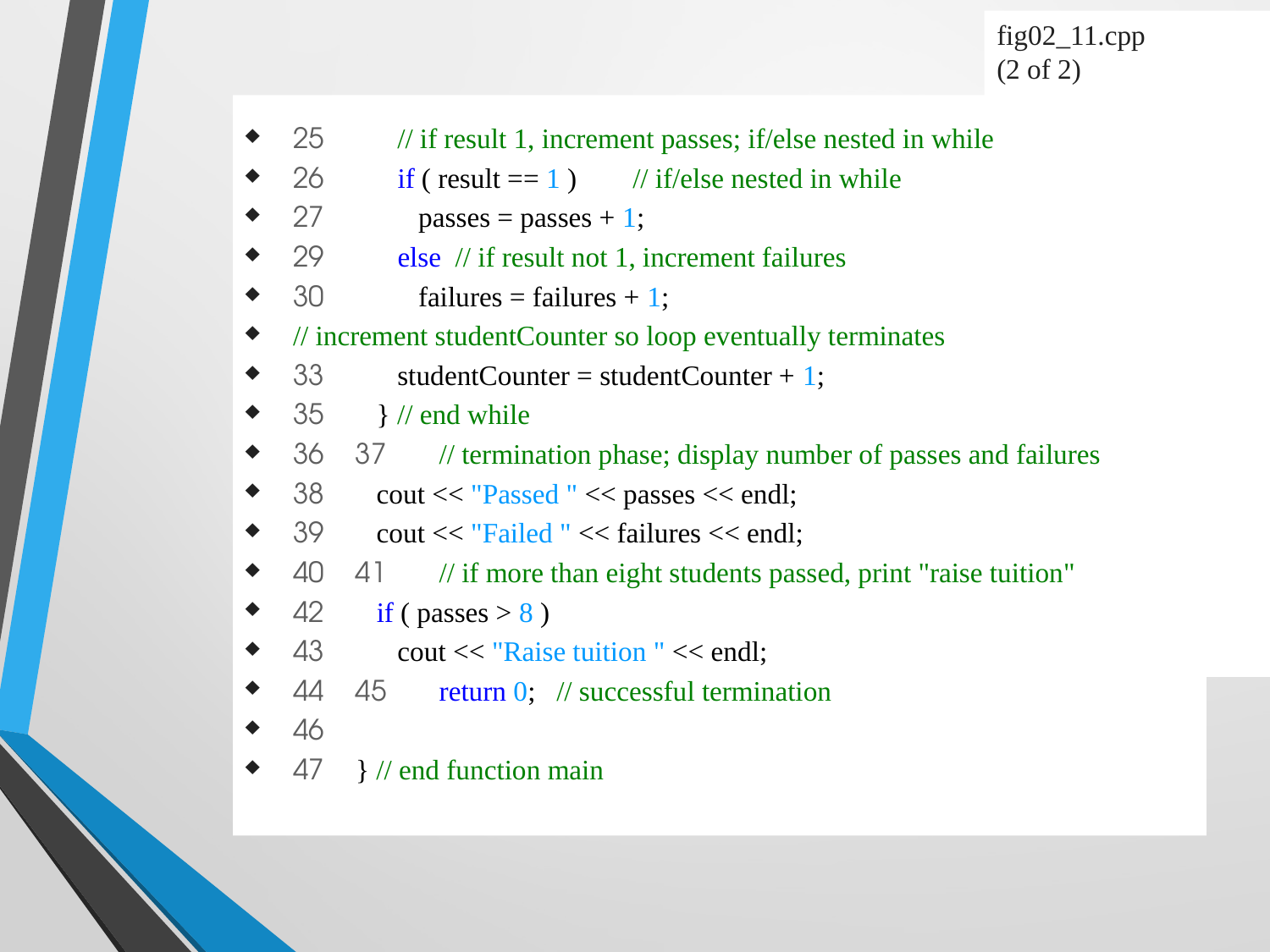

fig02_11.cpp
(2 of 2)
25          // if result 1, increment passes; if/else nested in while
26          if ( result == 1 )        // if/else nested in while
27             passes = passes + 1;
29          else  // if result not 1, increment failures
30             failures = failures + 1;
// increment studentCounter so loop eventually terminates
33          studentCounter = studentCounter + 1;
35       } // end while
36    37       // termination phase; display number of passes and failures
38       cout << "Passed " << passes << endl;
39       cout << "Failed " << failures << endl;
40    41       // if more than eight students passed, print "raise tuition"
42       if ( passes > 8 )
43          cout << "Raise tuition " << endl;
44    45       return 0;   // successful termination
46
47    } // end function main